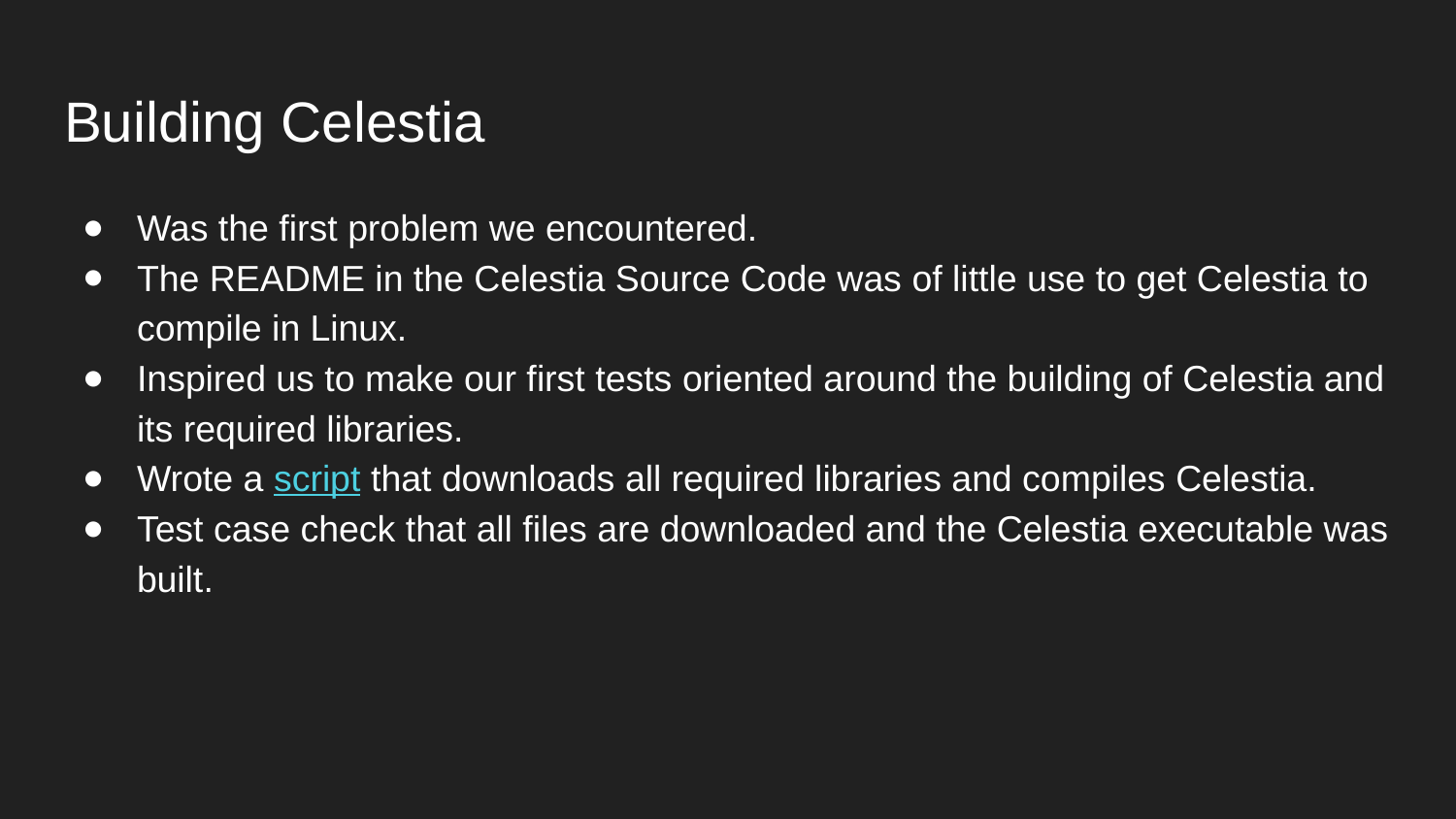

# Building Celestia
Was the first problem we encountered.
The README in the Celestia Source Code was of little use to get Celestia to compile in Linux.
Inspired us to make our first tests oriented around the building of Celestia and its required libraries.
Wrote a script that downloads all required libraries and compiles Celestia.
Test case check that all files are downloaded and the Celestia executable was built.